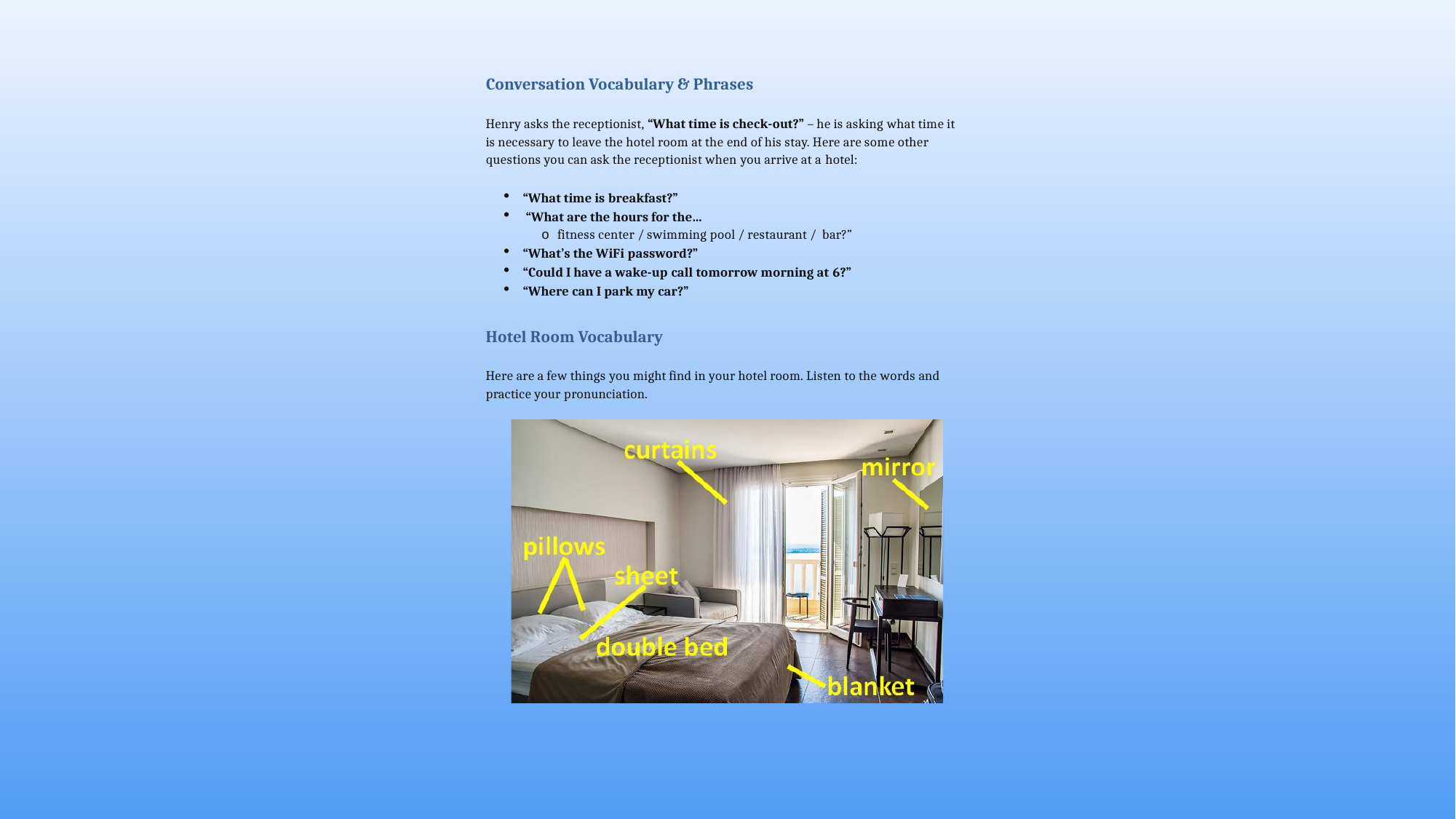

Conversation Vocabulary & Phrases

Henry asks the receptionist, “What time is check-out?” – he is asking what time it  is necessary to leave the hotel room at the end of his stay. Here are some other  questions you can ask the receptionist when you arrive at a hotel:

“What time is breakfast?”
“What are the hours for the…
o fitness center / swimming pool / restaurant / bar?”
“What’s the WiFi password?”
“Could I have a wake-up call tomorrow morning at 6?”
“Where can I park my car?”

Hotel Room Vocabulary

Here are a few things you might find in your hotel room. Listen to the words and  practice your pronunciation.